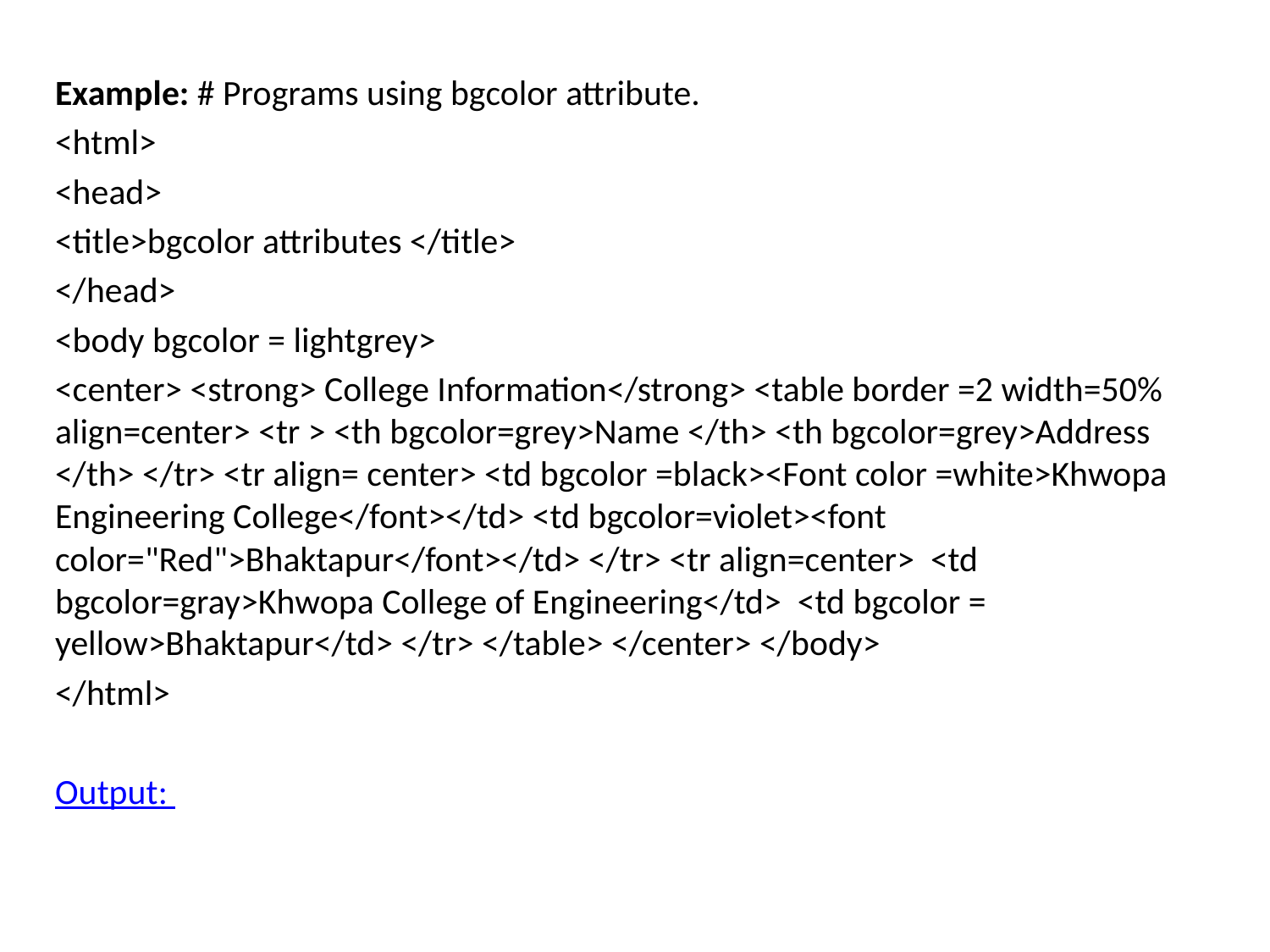

Example: # Programs using bgcolor attribute.
<html>
<head>
<title>bgcolor attributes </title>
</head>
<body bgcolor = lightgrey>
<center> <strong> College Information</strong> <table border =2 width=50% align=center> <tr > <th bgcolor=grey>Name </th> <th bgcolor=grey>Address </th> </tr> <tr align= center> <td bgcolor =black><Font color =white>Khwopa Engineering College</font></td> <td bgcolor=violet><font color="Red">Bhaktapur</font></td> </tr> <tr align=center>  <td bgcolor=gray>Khwopa College of Engineering</td>  <td bgcolor = yellow>Bhaktapur</td> </tr> </table> </center> </body>
</html>

Output: